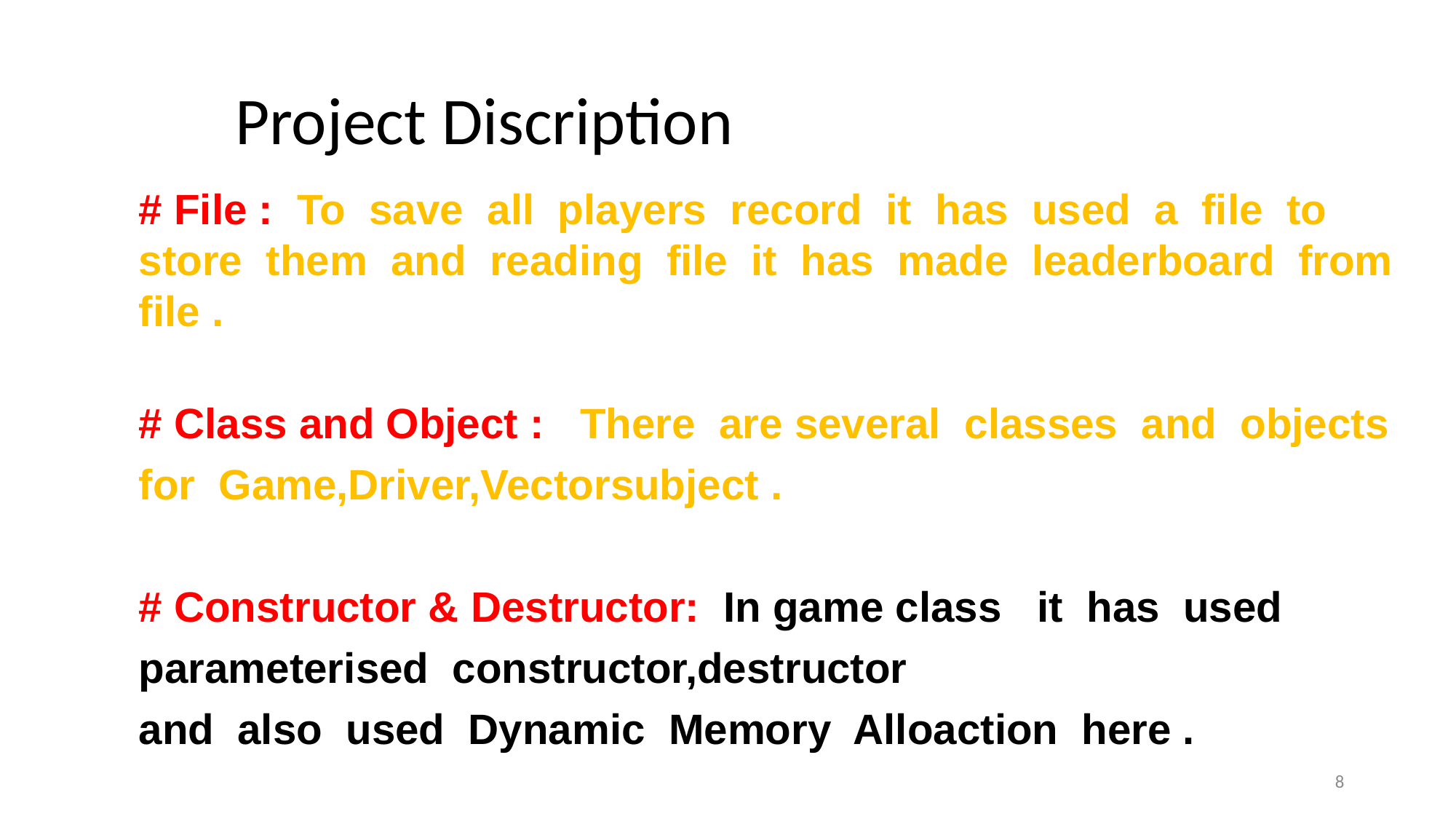

# Project Discription
# File :  To  save  all  players  record  it  has  used  a  file  to  store  them  and  reading  file  it  has  made  leaderboard  from  file .

# Class and Object :   There  are several  classes  and  objects  for  Game,Driver,Vectorsubject .

# Constructor & Destructor:  In game class   it  has  used  parameterised  constructor,destructor
and  also  used  Dynamic  Memory  Alloaction  here .
8